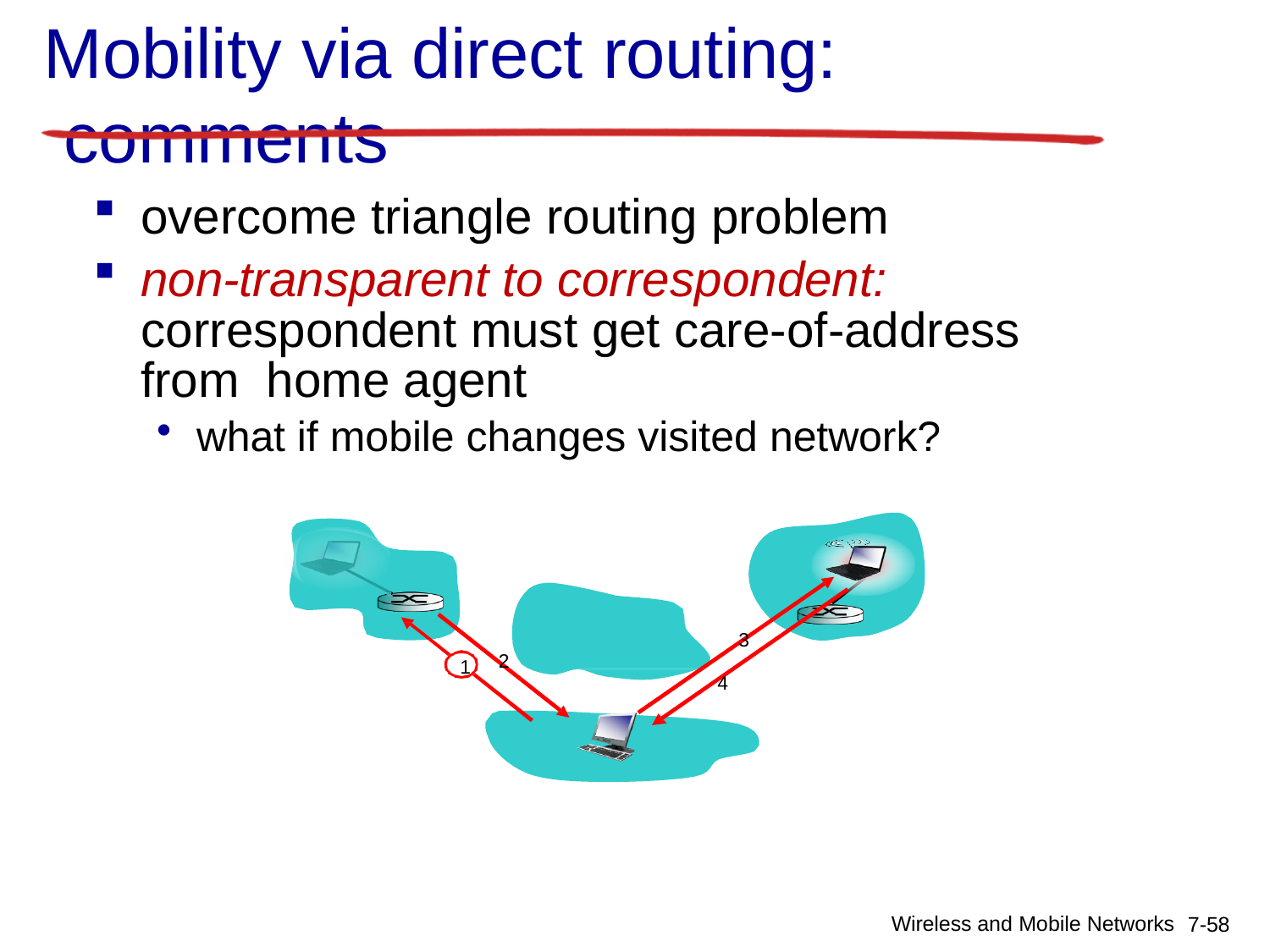

# Mobility via direct routing:  comments

overcome triangle routing problem
non-transparent to correspondent:  correspondent must get care-of-address from  home agent
what if mobile changes visited network?

3
2

1
4

Wireless and Mobile Networks
7-58